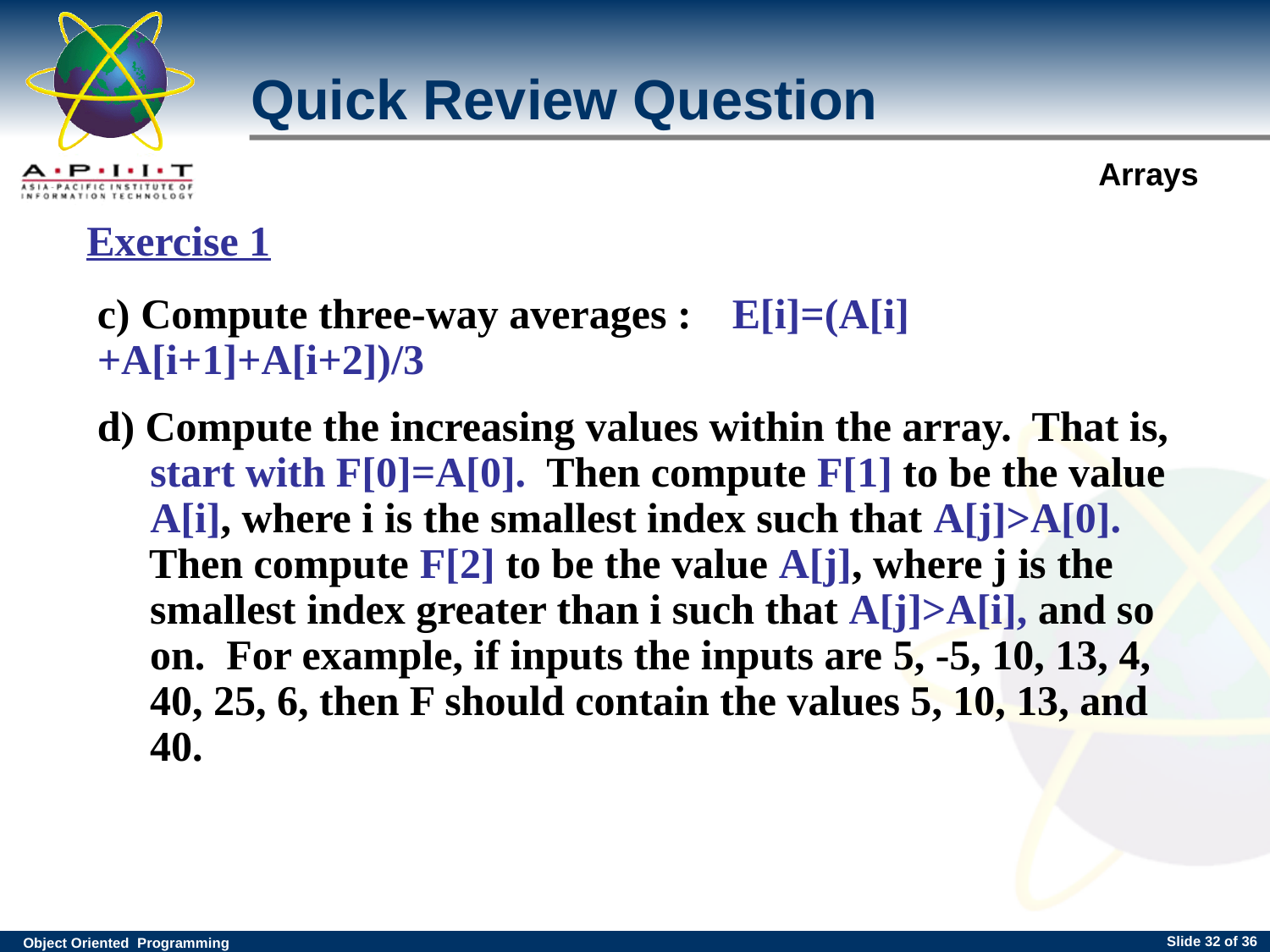

Quick Review Question
Exercise 1
c) Compute three-way averages : 	E[i]=(A[i]+A[i+1]+A[i+2])/3
d) Compute the increasing values within the array.  That is,
     start with F[0]=A[0].  Then compute F[1] to be the value
     A[i], where i is the smallest index such that A[j]>A[0].
     Then compute F[2] to be the value A[j], where j is the
     smallest index greater than i such that A[j]>A[i], and so
     on.  For example, if inputs the inputs are 5, -5, 10, 13, 4,
     40, 25, 6, then F should contain the values 5, 10, 13, and
     40.
Slide 32 of 36